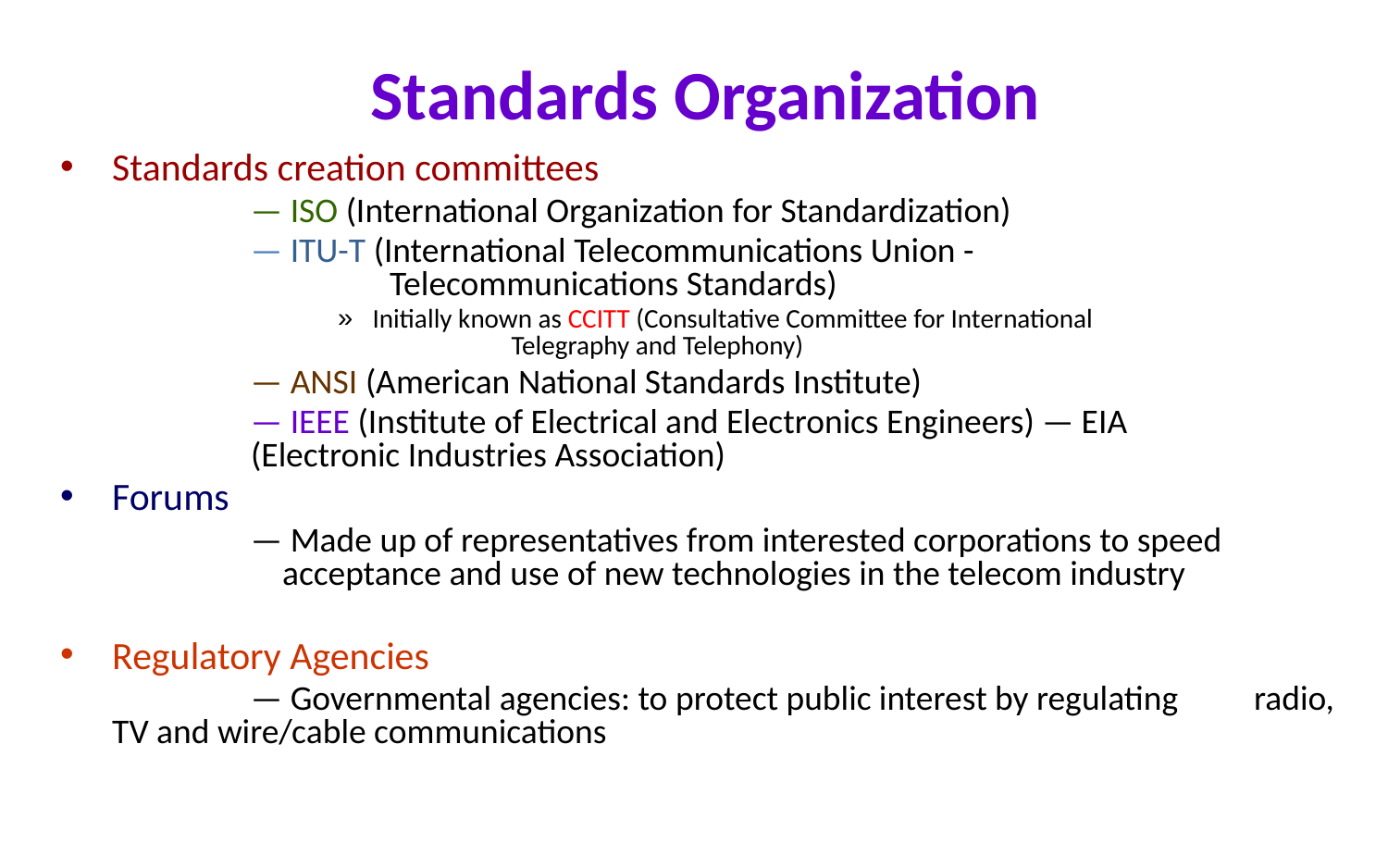

# Standards Organization
Standards creation committees
		— ISO (International Organization for Standardization)
		— ITU-T (International Telecommunications Union - 				Telecommunications Standards)
Initially known as CCITT (Consultative Committee for International
	Telegraphy and Telephony)
		— ANSI (American National Standards Institute)
		— IEEE (Institute of Electrical and Electronics Engineers) — EIA 		(Electronic Industries Association)
Forums
		— Made up of representatives from interested corporations to speed
	    acceptance and use of new technologies in the telecom industry

Regulatory Agencies
		— Governmental agencies: to protect public interest by regulating 	    radio, TV and wire/cable communications